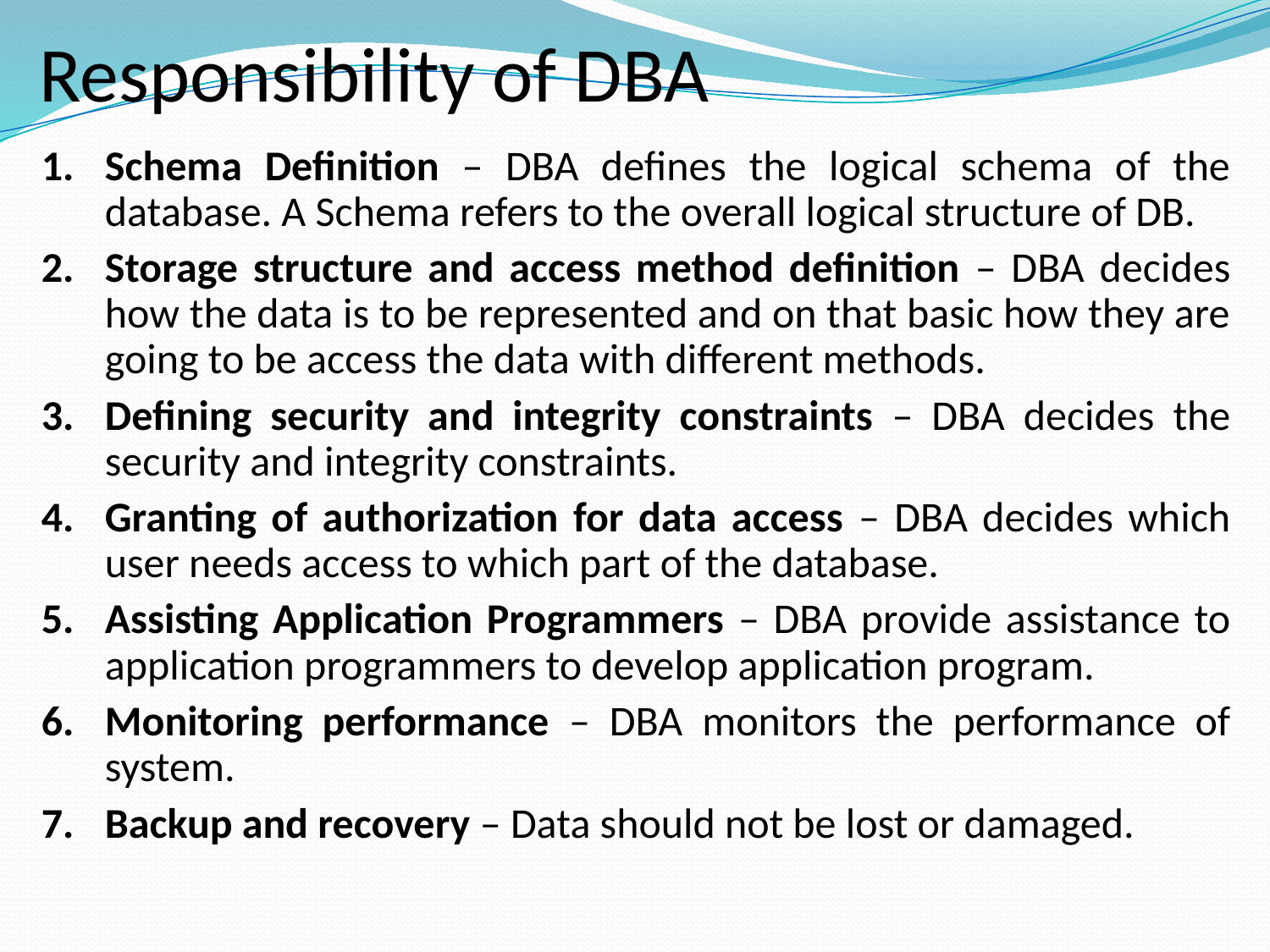

# Responsibility of DBA
Schema Definition – DBA defines the logical schema of the database. A Schema refers to the overall logical structure of DB.
Storage structure and access method definition – DBA decides how the data is to be represented and on that basic how they are going to be access the data with different methods.
Defining security and integrity constraints – DBA decides the security and integrity constraints.
Granting of authorization for data access – DBA decides which user needs access to which part of the database.
Assisting Application Programmers – DBA provide assistance to application programmers to develop application program.
Monitoring performance – DBA monitors the performance of system.
Backup and recovery – Data should not be lost or damaged.